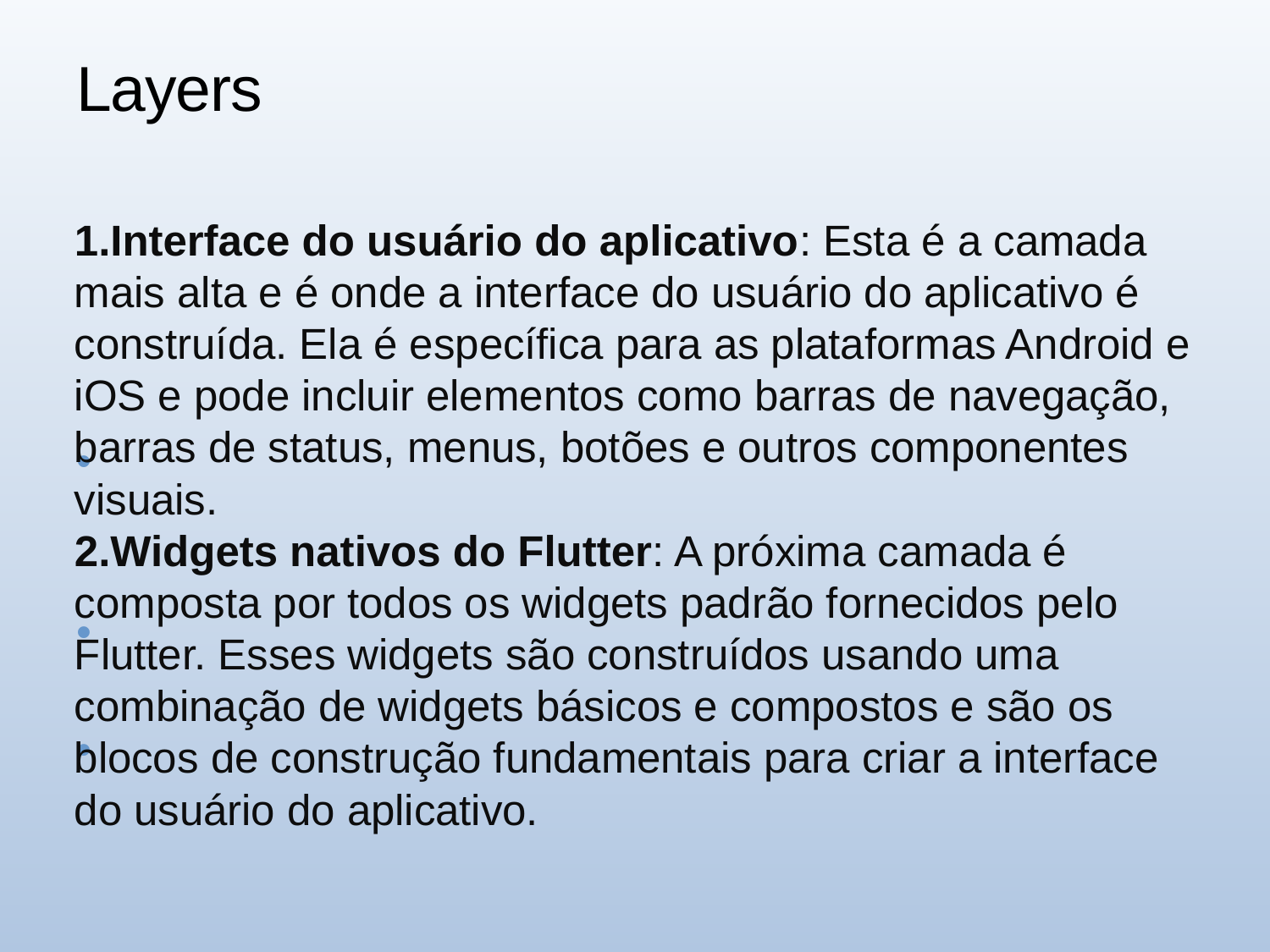

# Layers
Interface do usuário do aplicativo: Esta é a camada mais alta e é onde a interface do usuário do aplicativo é construída. Ela é específica para as plataformas Android e iOS e pode incluir elementos como barras de navegação, barras de status, menus, botões e outros componentes visuais.
Widgets nativos do Flutter: A próxima camada é composta por todos os widgets padrão fornecidos pelo Flutter. Esses widgets são construídos usando uma combinação de widgets básicos e compostos e são os blocos de construção fundamentais para criar a interface do usuário do aplicativo.

•
•
•